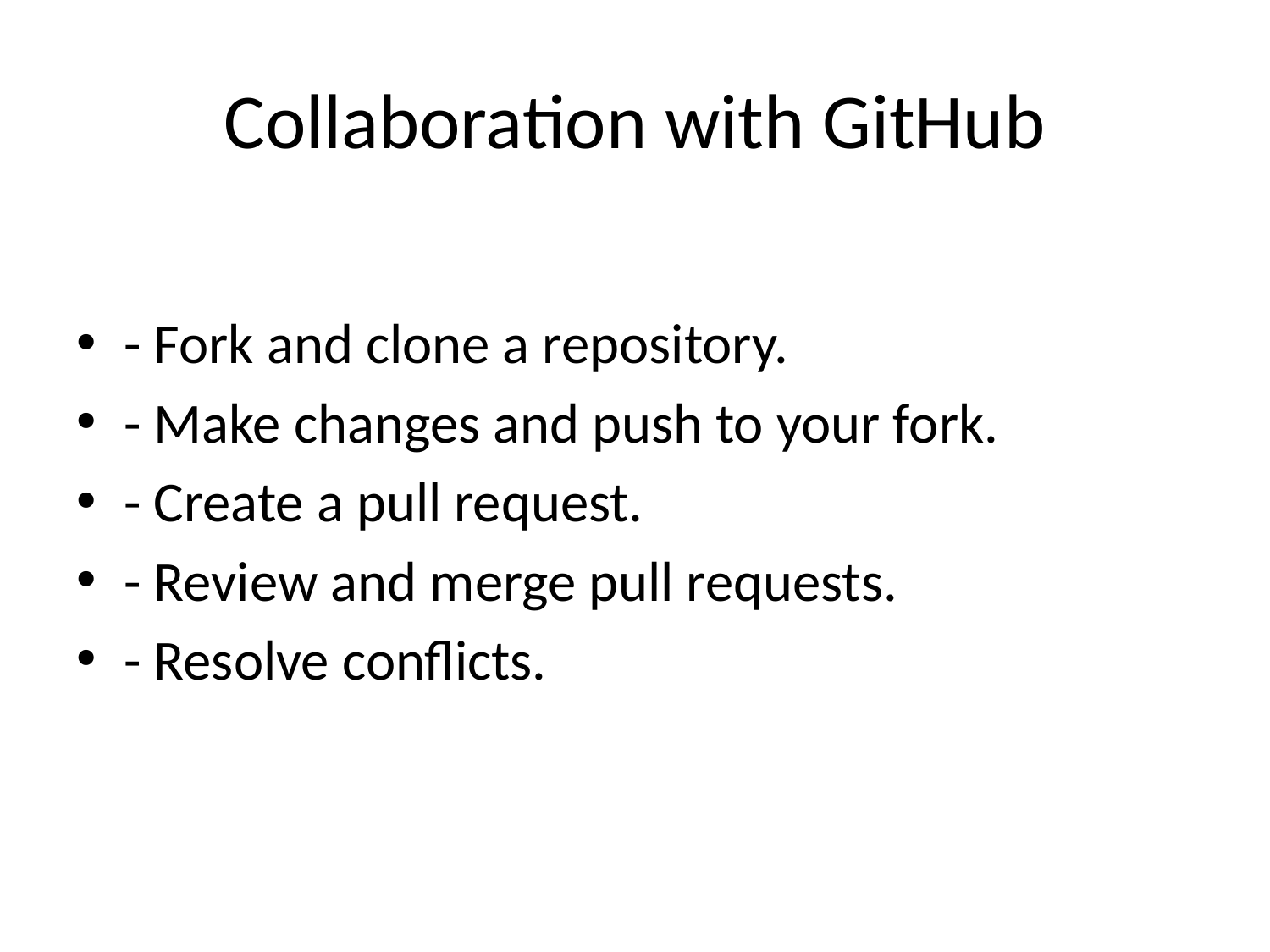

# Collaboration with GitHub

- Fork and clone a repository.
- Make changes and push to your fork.
- Create a pull request.
- Review and merge pull requests.
- Resolve conflicts.